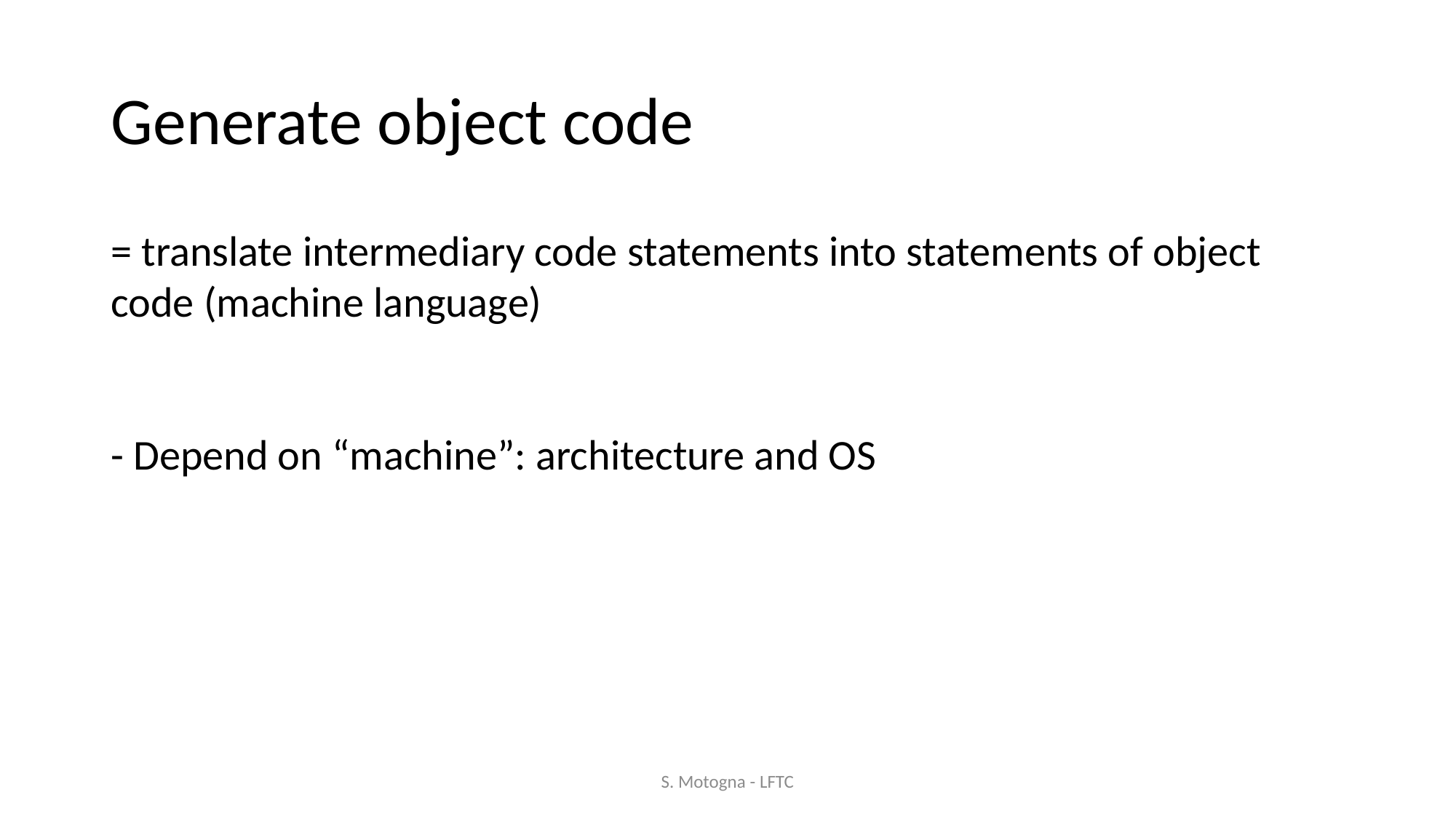

# Generate object code
= translate intermediary code statements into statements of object code (machine language)

- Depend on “machine”: architecture and OS
S. Motogna - LFTC